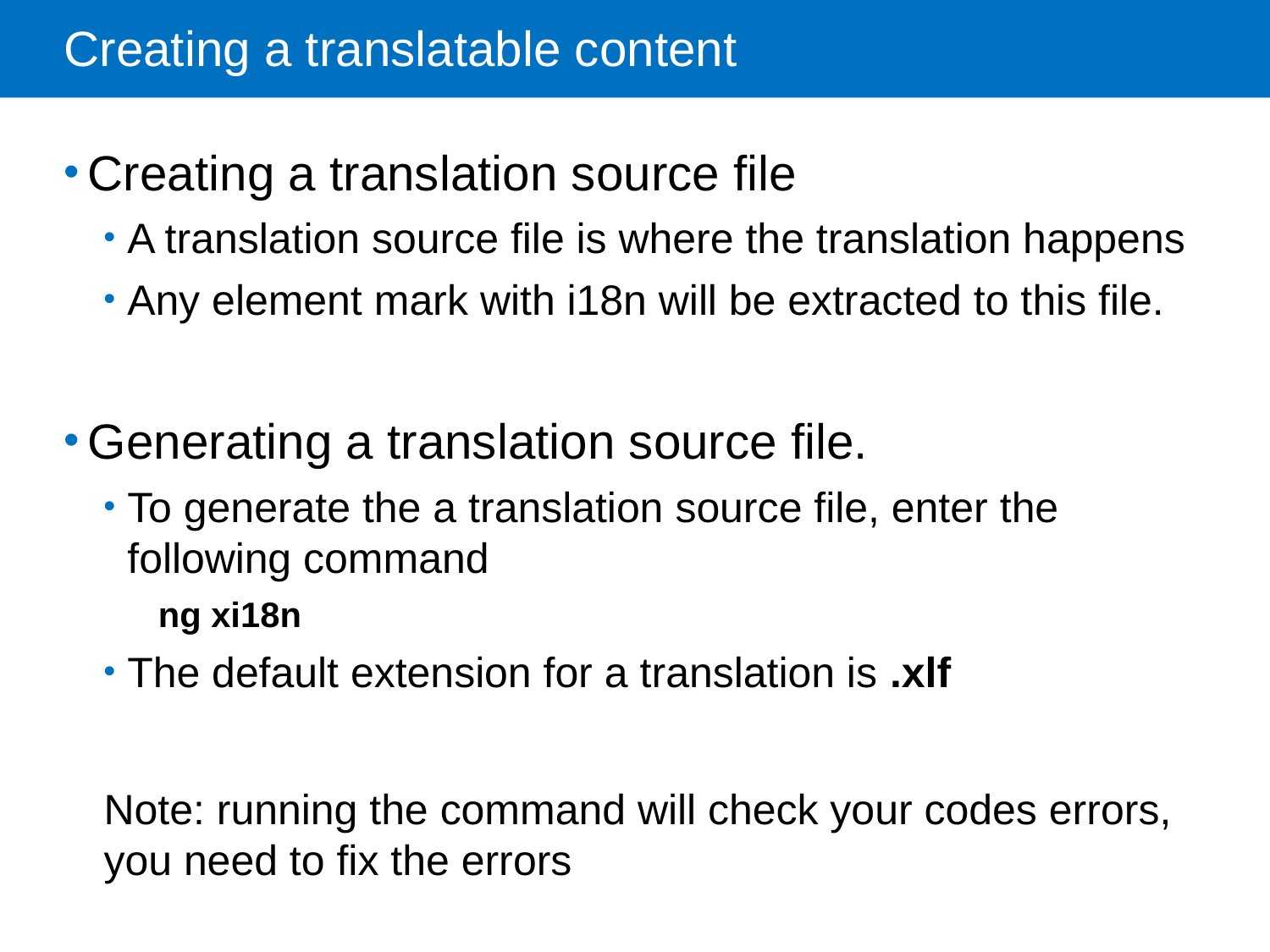

# Creating a translatable content
Creating a translation source file
A translation source file is where the translation happens
Any element mark with i18n will be extracted to this file.

Generating a translation source file.
To generate the a translation source file, enter the following command
ng xi18n
The default extension for a translation is .xlf

Note: running the command will check your codes errors, you need to fix the errors